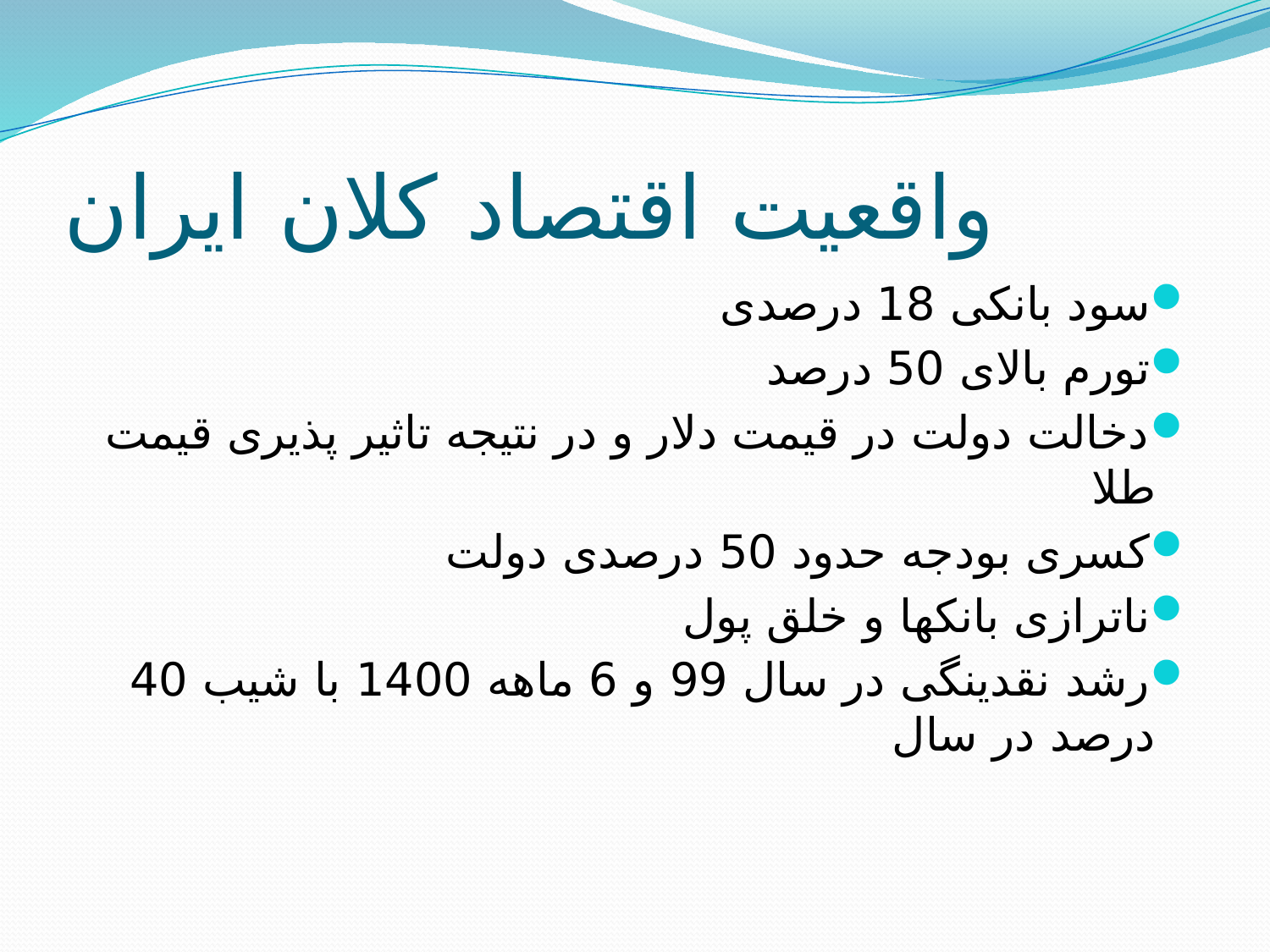

# واقعیت اقتصاد کلان ایران
سود بانکی 18 درصدی
تورم بالای 50 درصد
دخالت دولت در قیمت دلار و در نتیجه تاثیر پذیری قیمت  طلا
کسری بودجه حدود 50 درصدی دولت
ناترازی بانکها و خلق پول
رشد نقدینگی در سال 99 و 6 ماهه 1400 با شیب 40 درصد در سال